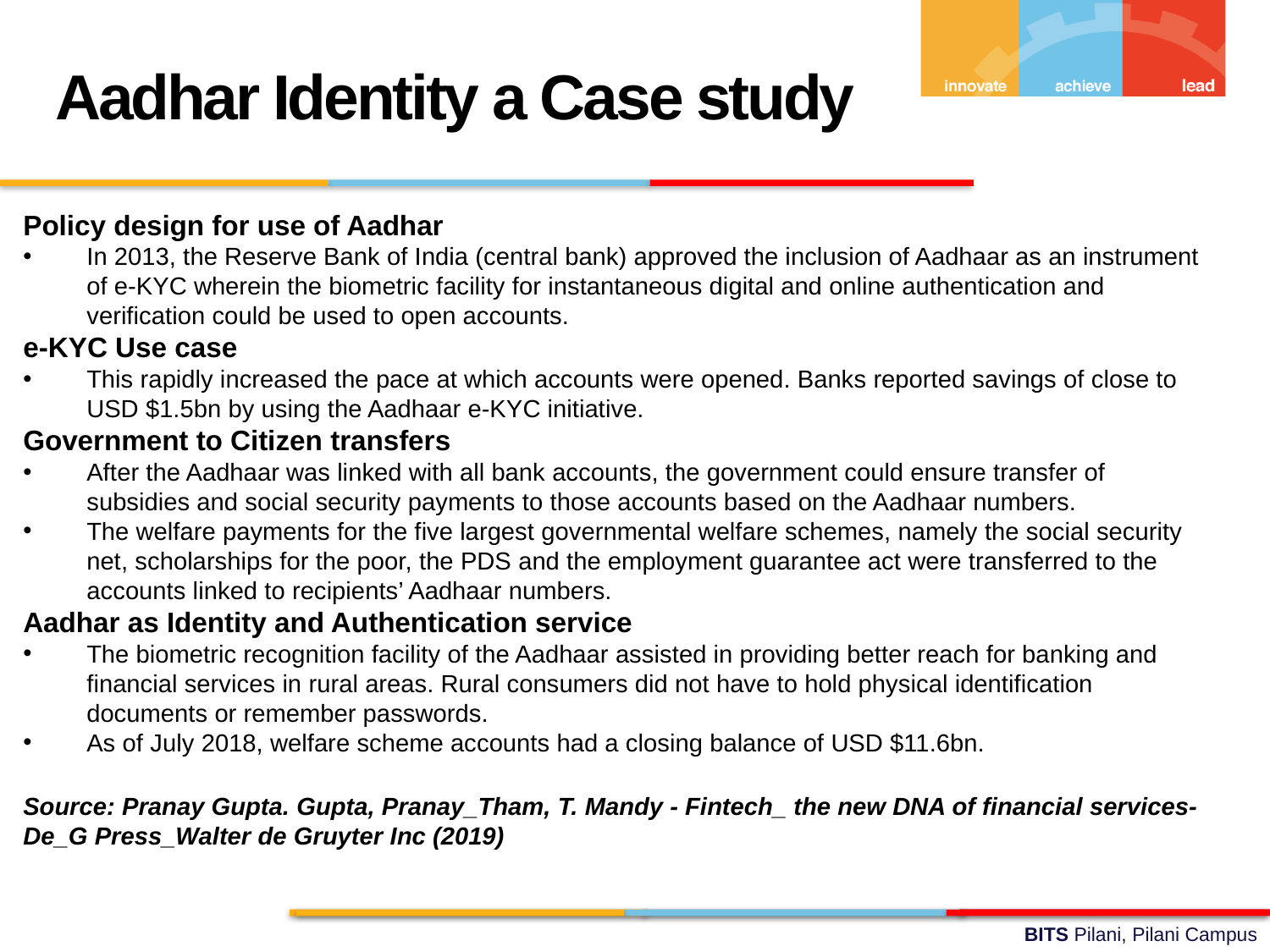

Aadhar Identity a Case study
Policy design for use of Aadhar
In 2013, the Reserve Bank of India (central bank) approved the inclusion of Aadhaar as an instrument of e-KYC wherein the biometric facility for instantaneous digital and online authentication and verification could be used to open accounts.
e-KYC Use case
This rapidly increased the pace at which accounts were opened. Banks reported savings of close to USD $1.5bn by using the Aadhaar e-KYC initiative.
Government to Citizen transfers
​After the Aadhaar was linked with all bank accounts, the government could ensure transfer of subsidies and social security payments to those accounts based on the Aadhaar numbers.
The welfare payments for the five largest governmental welfare schemes, namely the social security net, scholarships for the poor, the PDS and the employment guarantee act were transferred to the accounts linked to recipients’ Aadhaar numbers.
Aadhar as Identity and Authentication service
The biometric recognition facility of the Aadhaar assisted in providing better reach for banking and financial services in rural areas. Rural consumers did not have to hold physical identification documents or remember passwords.
As of July 2018, welfare scheme accounts had a closing balance of USD $11.6bn.

Source: Pranay Gupta. Gupta, Pranay_Tham, T. Mandy - Fintech_ the new DNA of financial services-De_G Press_Walter de Gruyter Inc (2019)